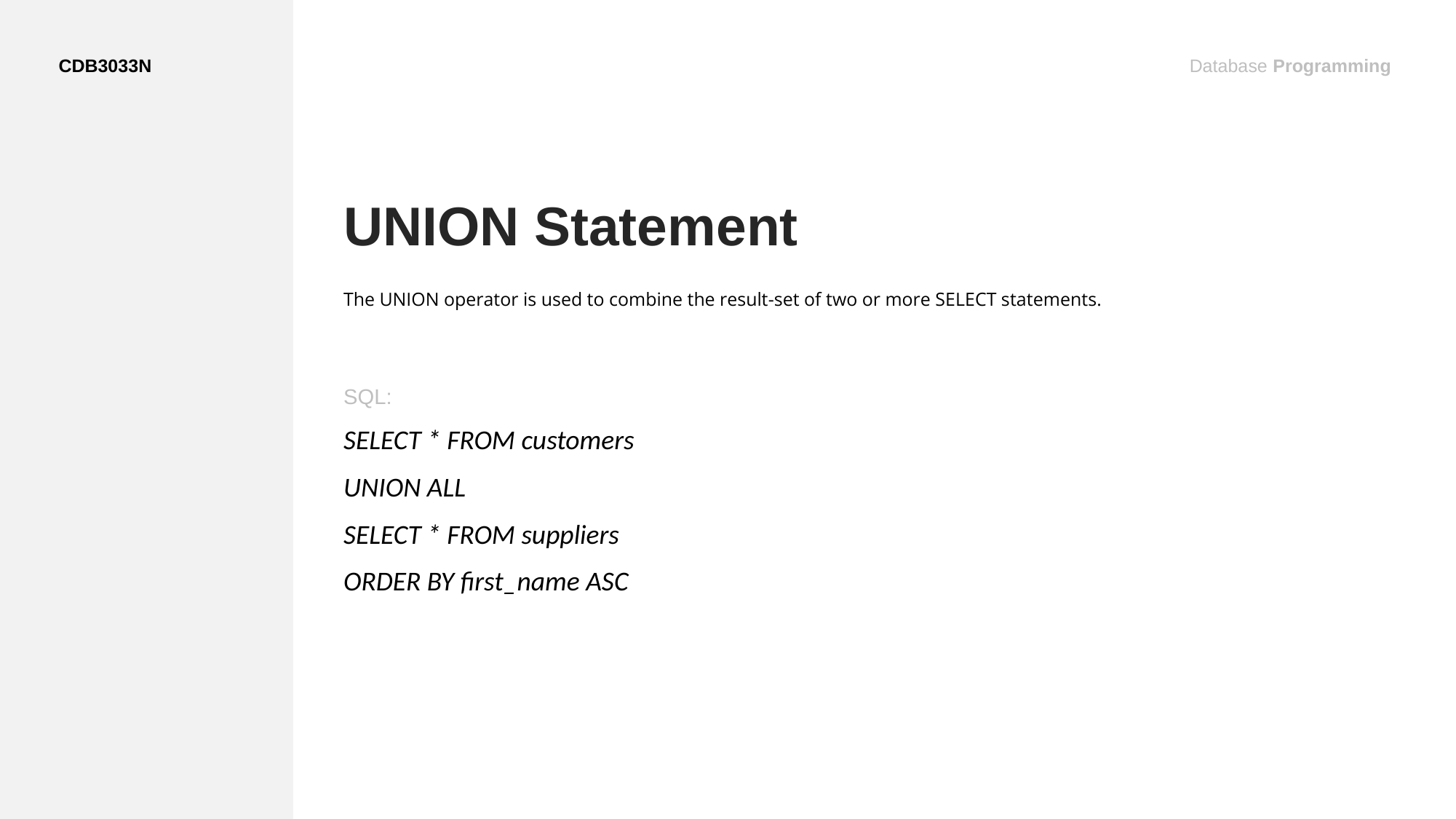

CDB3033N
Database Programming
UNION Statement
The UNION operator is used to combine the result-set of two or more SELECT statements.
SQL:
SELECT * FROM customers
UNION ALL
SELECT * FROM suppliers
ORDER BY first_name ASC